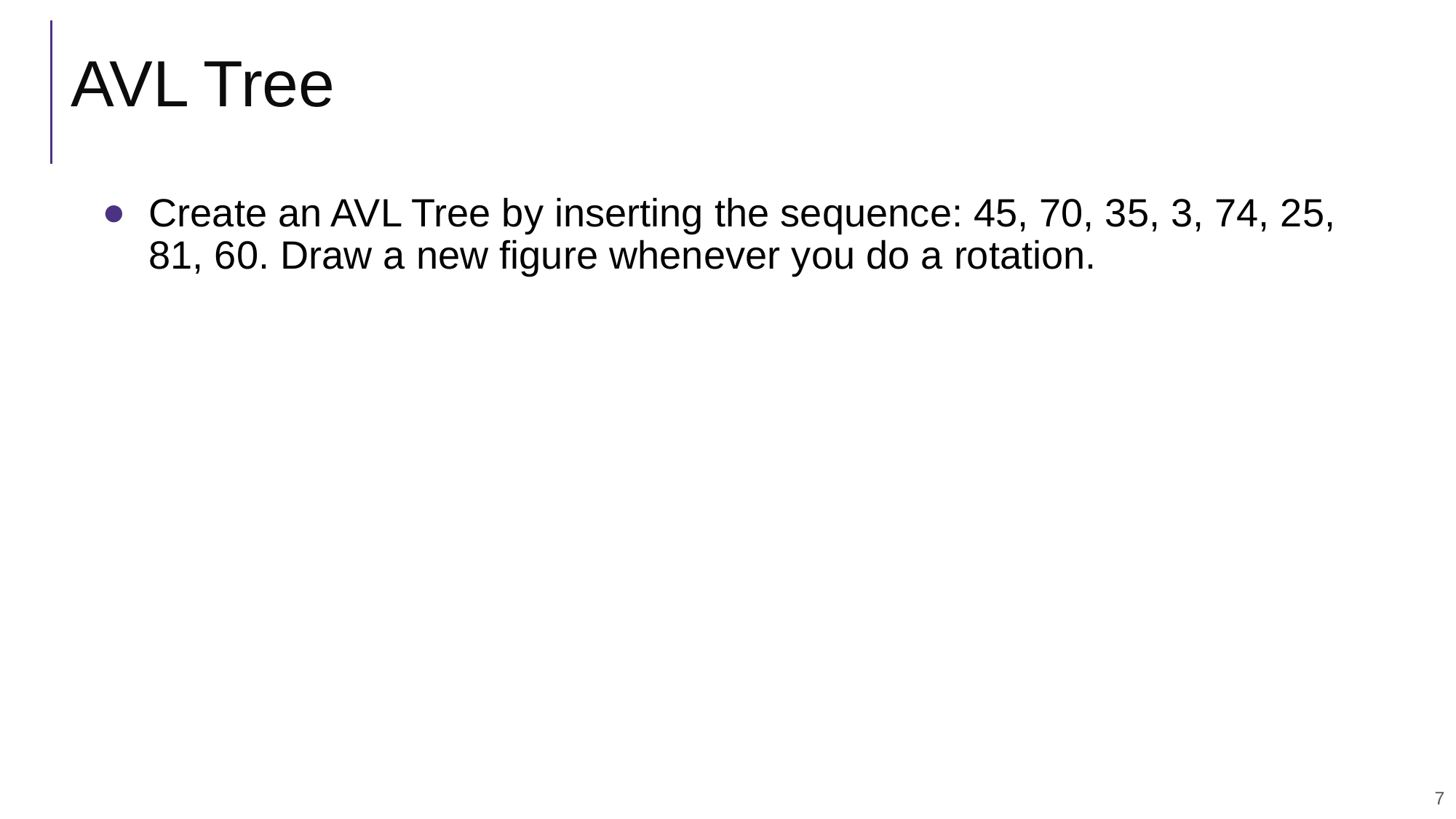

# AVL Tree
Create an AVL Tree by inserting the sequence: 45, 70, 35, 3, 74, 25, 81, 60. Draw a new figure whenever you do a rotation.